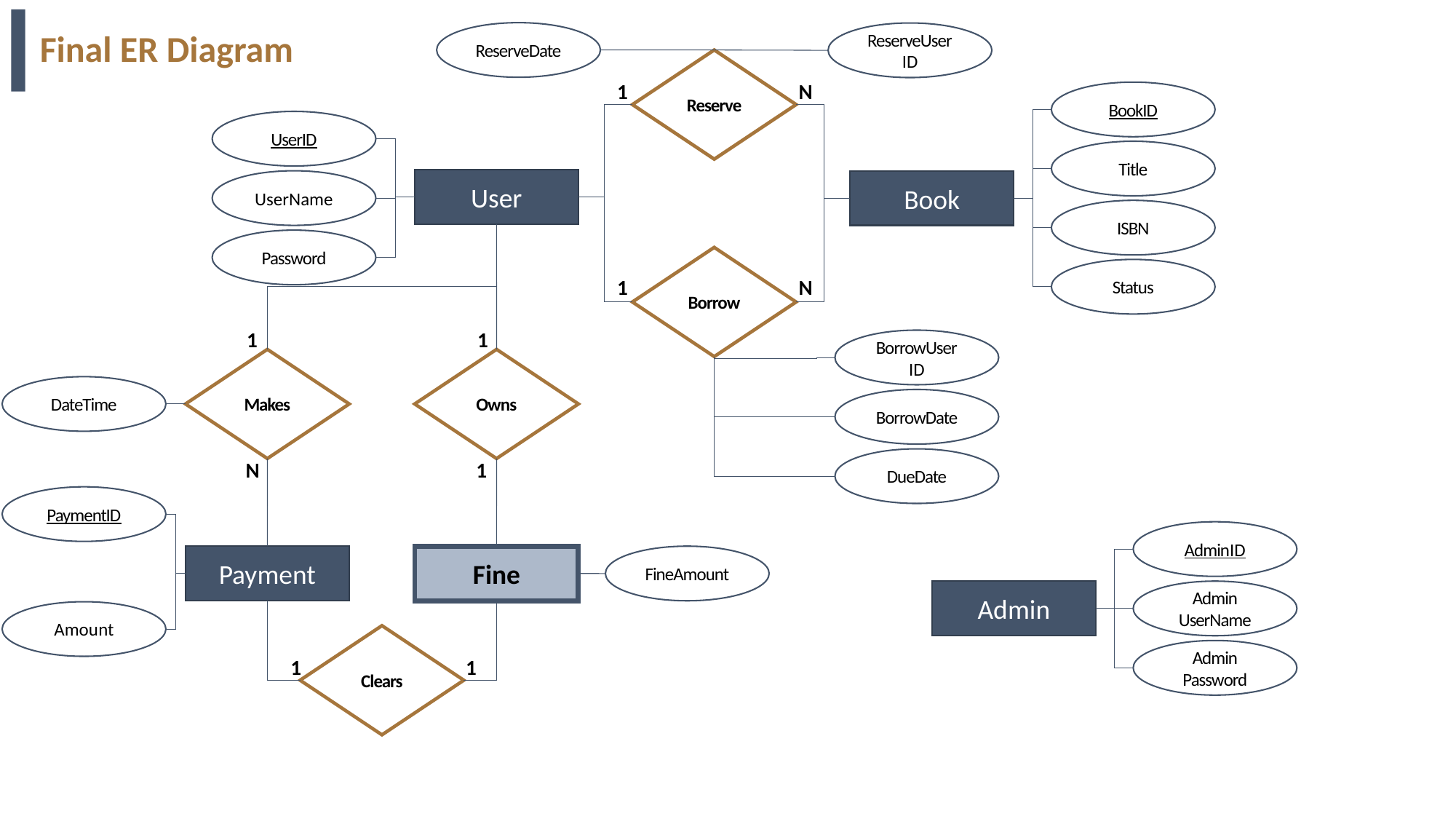

# Final ER Diagram
ReserveDate
ReserveUser
ID
Reserve
1
N
BookID
Title
ISBN
Status
UserID
User
UserName
Book
Password
Borrow
1
N
1
1
BorrowUser
ID
Makes
Owns
DateTime
BorrowDate
DueDate
N
1
PaymentID
AdminID
Payment
Fine
FineAmount
Admin
Admin
UserName
Amount
Clears
Admin
Password
1
1